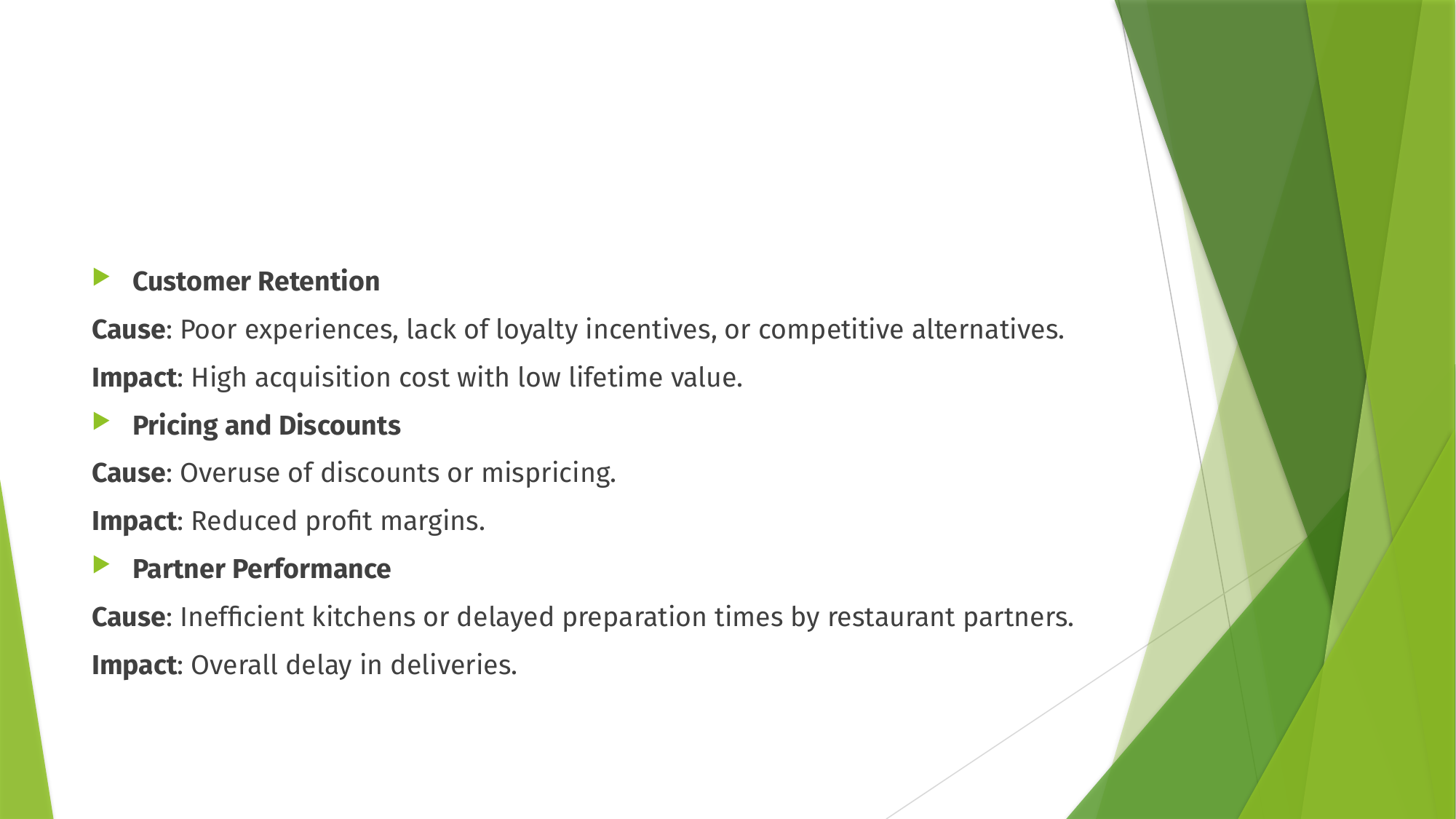

#
Customer Retention
Cause: Poor experiences, lack of loyalty incentives, or competitive alternatives.
Impact: High acquisition cost with low lifetime value.
Pricing and Discounts
Cause: Overuse of discounts or mispricing.
Impact: Reduced profit margins.
Partner Performance
Cause: Inefficient kitchens or delayed preparation times by restaurant partners.
Impact: Overall delay in deliveries.